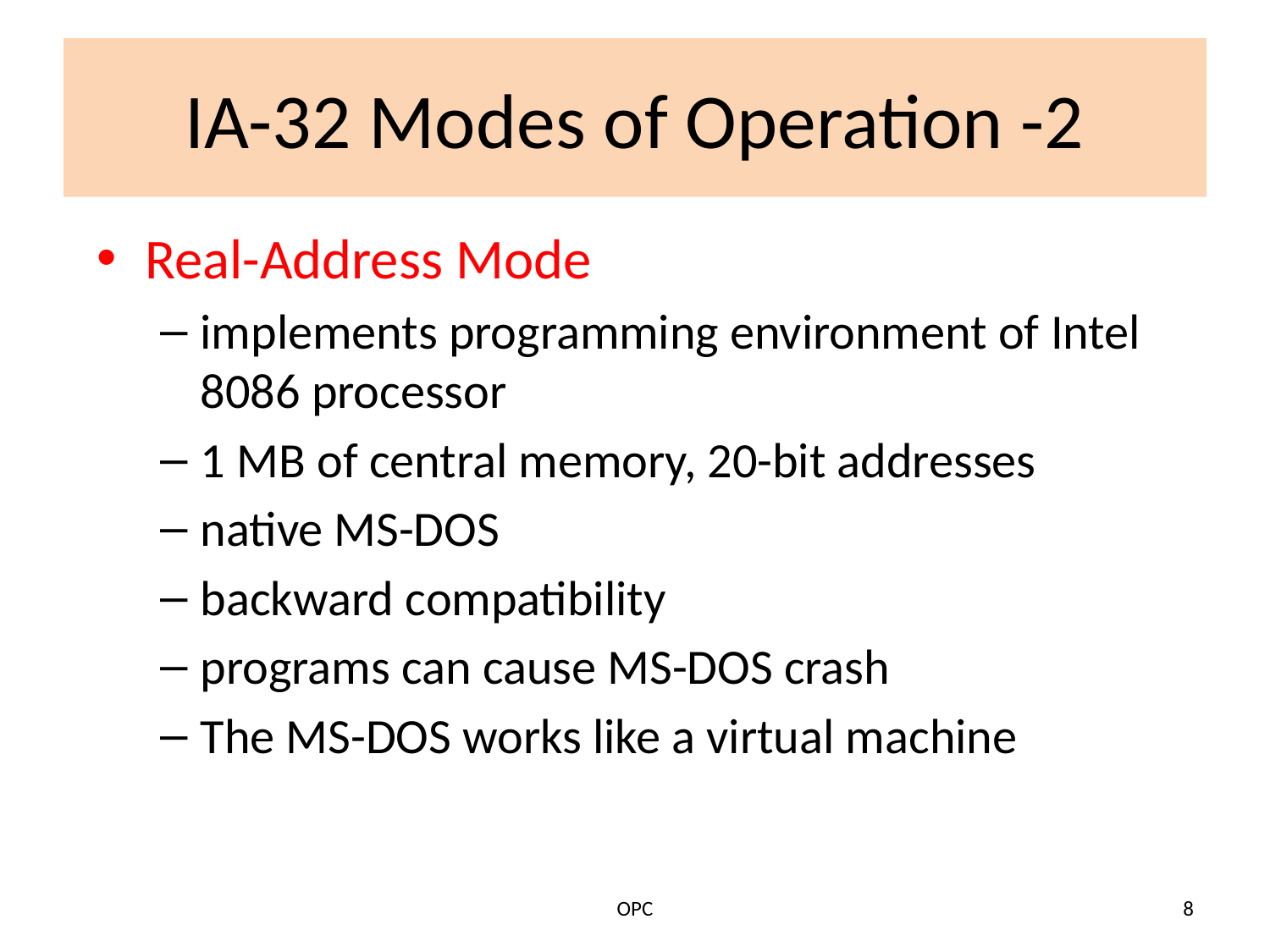

# IA-32 Modes of Operation -2
Real-Address Mode
implements programming environment of Intel 8086 processor
1 MB of central memory, 20-bit addresses
native MS-DOS
backward compatibility
programs can cause MS-DOS crash
The MS-DOS works like a virtual machine
OPC
8